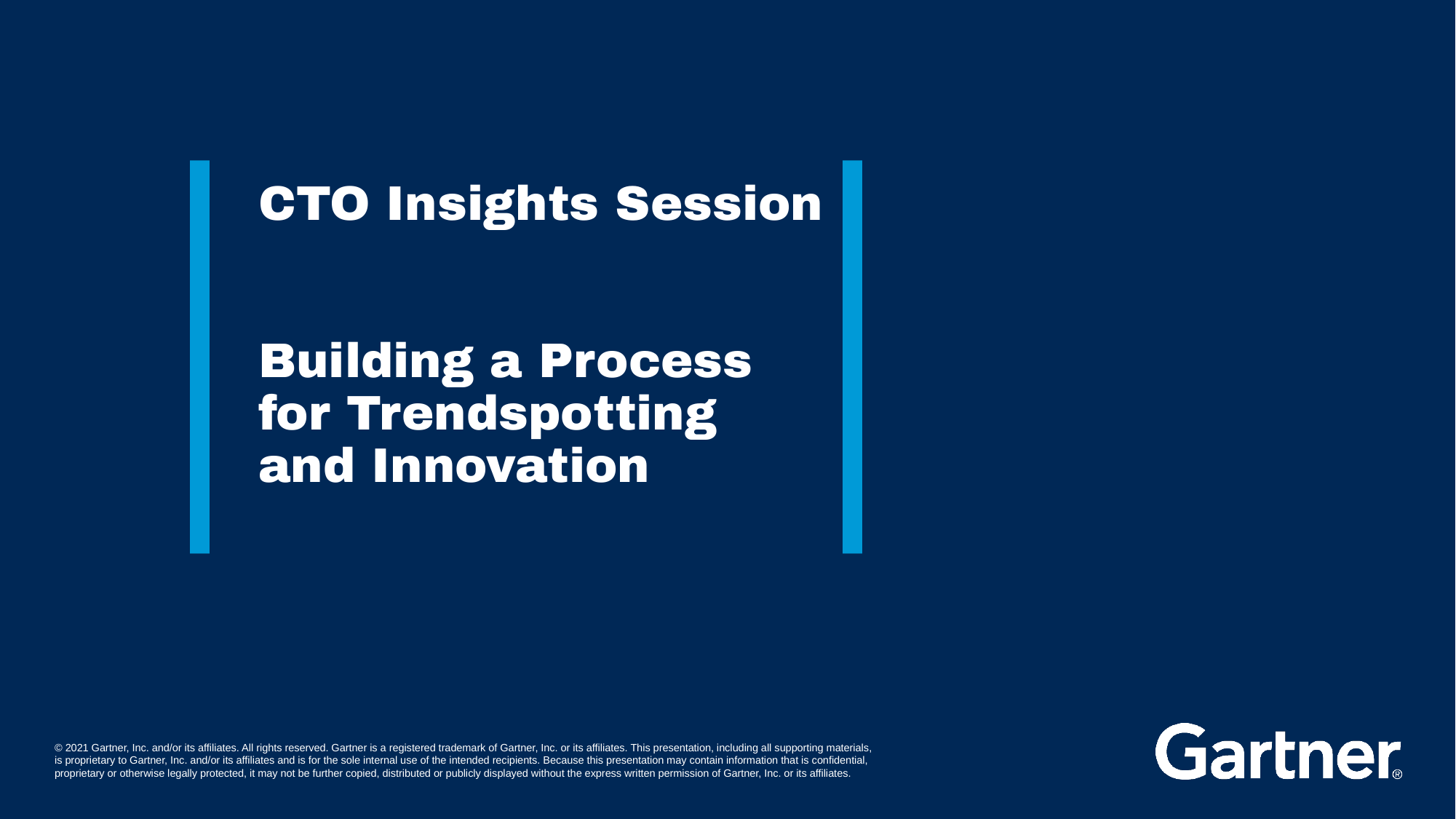

# CTO Insights Session Building a Process for Trendspotting and Innovation